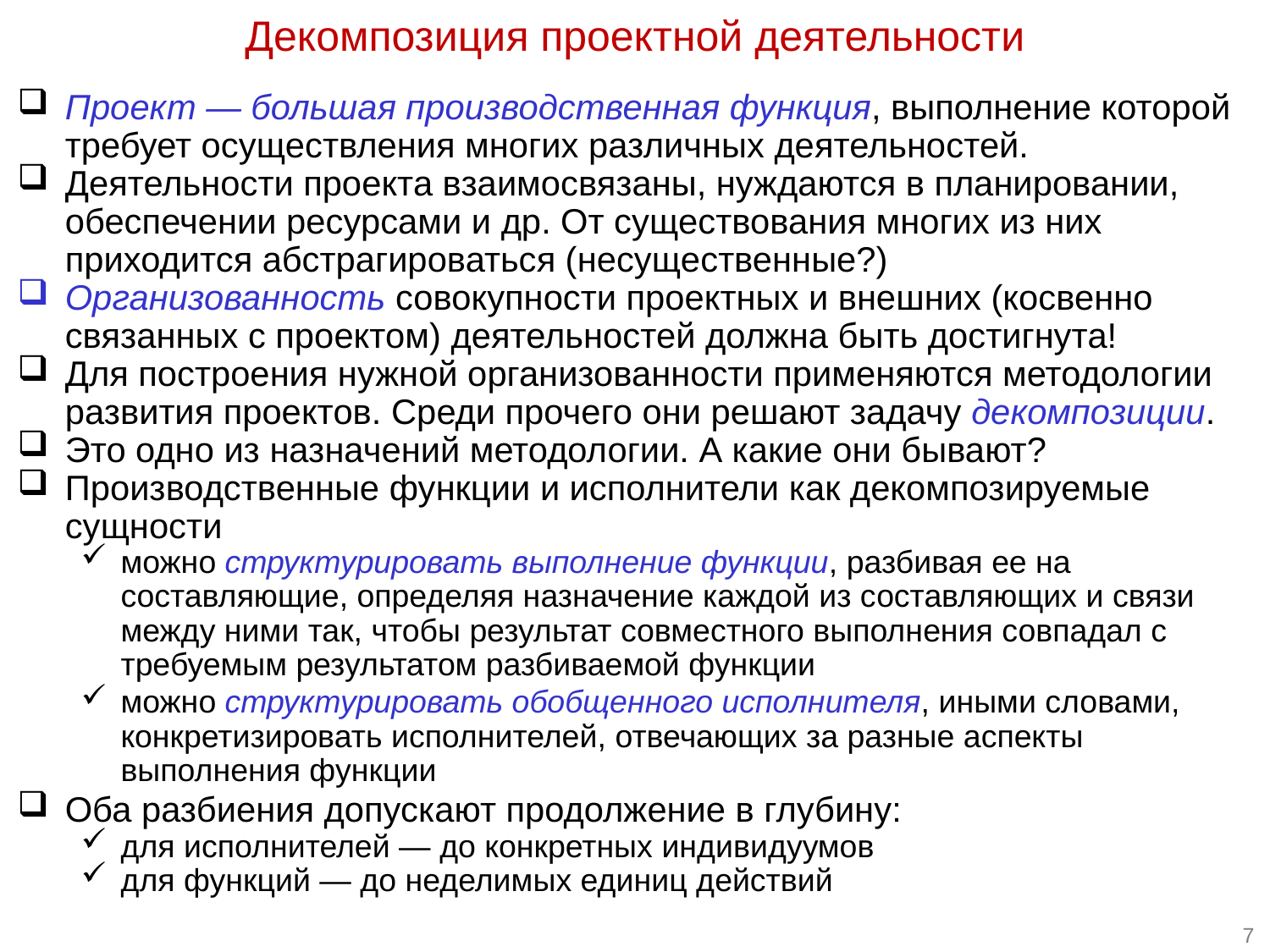

Декомпозиция проектной деятельности
Проект — большая производственная функция, выполнение которой требует осуществления многих различных деятельностей.
Деятельности проекта взаимосвязаны, нуждаются в планировании, обеспечении ресурсами и др. От существования многих из них приходится абстрагироваться (несущественные?)
Организованность совокупности проектных и внешних (косвенно связанных с проектом) деятельностей должна быть достигнута!
Для построения нужной организованности применяются методологии развития проектов. Среди прочего они решают задачу декомпозиции.
Это одно из назначений методологии. А какие они бывают?
Производственные функции и исполнители как декомпозируемые сущности
можно структурировать выполнение функции, разбивая ее на составляющие, определяя назначение каждой из составляющих и связи между ними так, чтобы результат совместного выполнения совпадал с требуемым результатом разбиваемой функции
можно структурировать обобщенного исполнителя, иными словами, конкретизировать исполнителей, отвечающих за разные аспекты выполнения функции
Оба разбиения допускают продолжение в глубину:
для исполнителей — до конкретных индивидуумов
для функций — до неделимых единиц действий
7